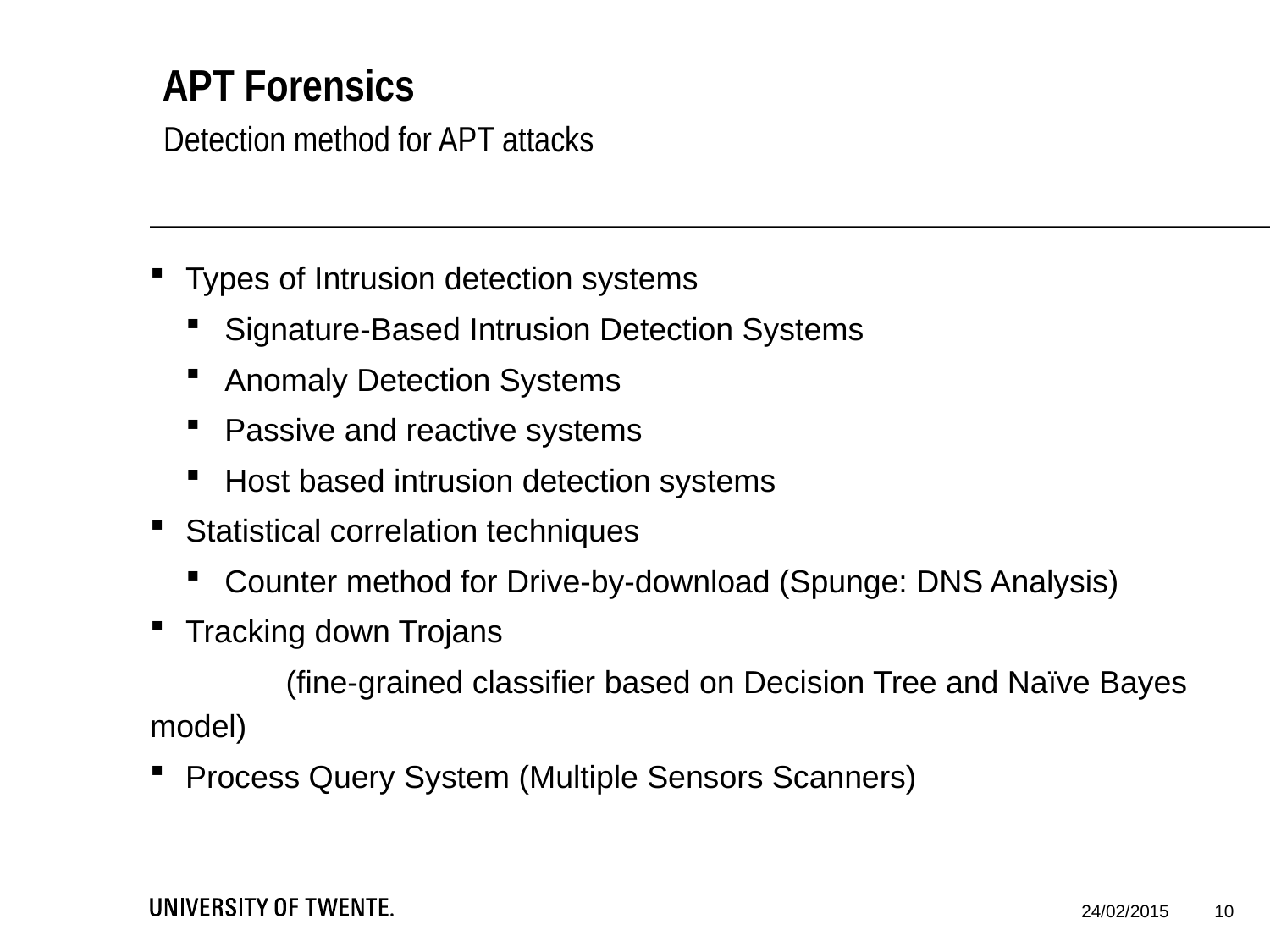

# APT Forensics
Detection method for APT attacks
Types of Intrusion detection systems
Signature-Based Intrusion Detection Systems
Anomaly Detection Systems
Passive and reactive systems
Host based intrusion detection systems
Statistical correlation techniques
Counter method for Drive-by-download (Spunge: DNS Analysis)
Tracking down Trojans
	 (fine-grained classifier based on Decision Tree and Naïve Bayes model)
Process Query System (Multiple Sensors Scanners)

10
24/02/2015